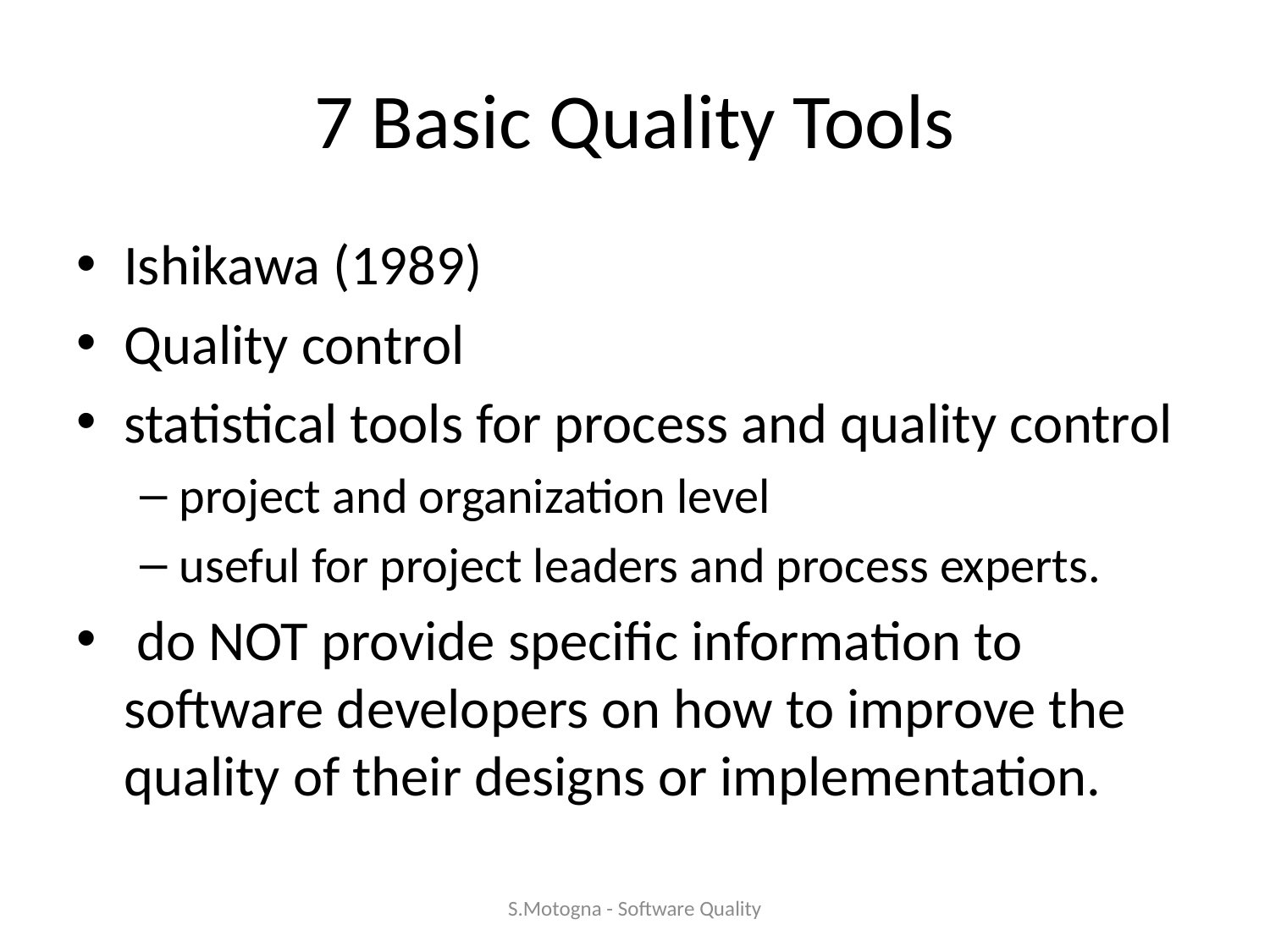

# 7 Basic Quality Tools
Ishikawa (1989)
Quality control
statistical tools for process and quality control
project and organization level
useful for project leaders and process experts.
 do NOT provide specific information to software developers on how to improve the quality of their designs or implementation.
S.Motogna - Software Quality